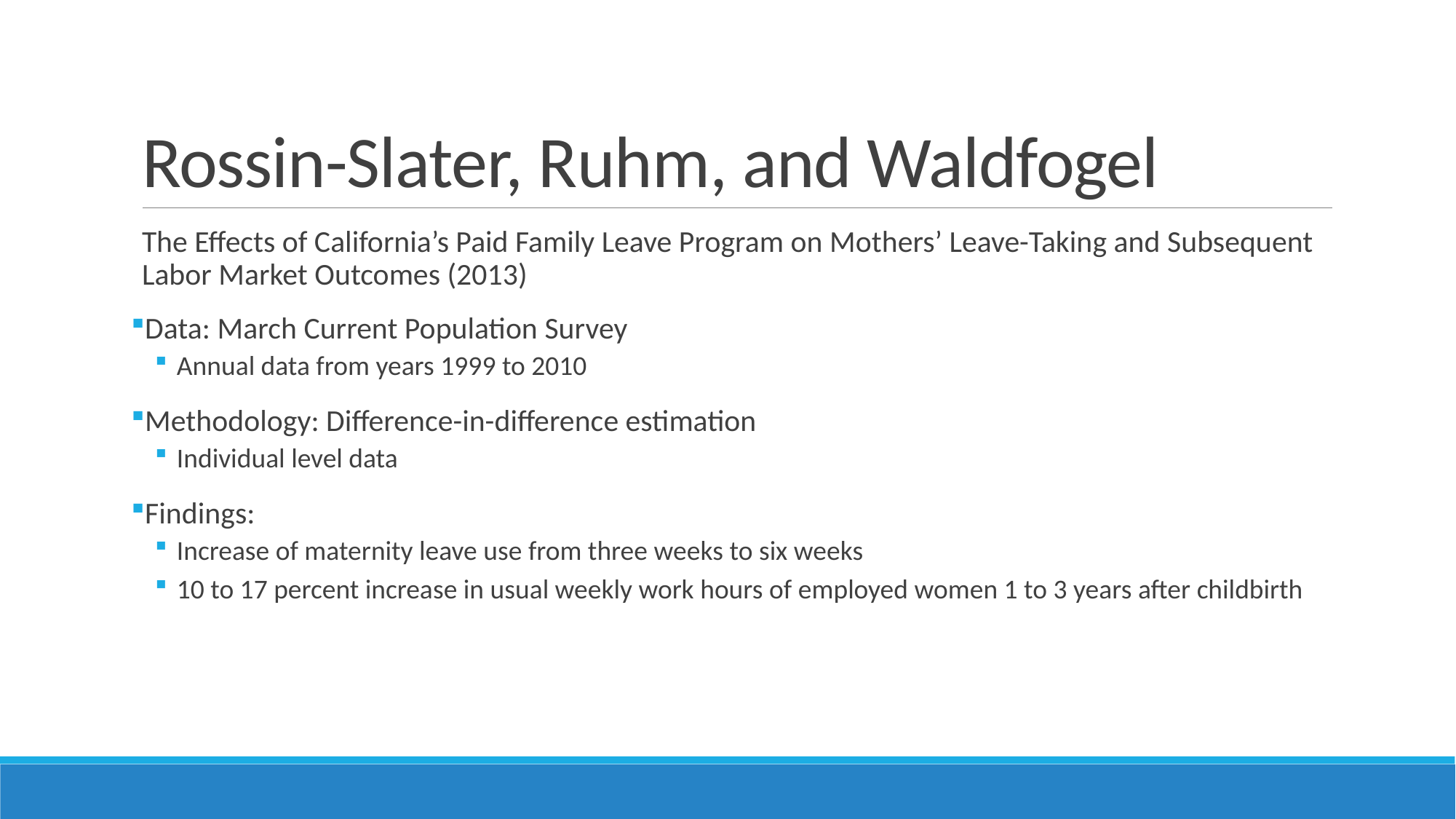

# Rossin-Slater, Ruhm, and Waldfogel
The Effects of California’s Paid Family Leave Program on Mothers’ Leave-Taking and Subsequent Labor Market Outcomes (2013)
Data: March Current Population Survey
Annual data from years 1999 to 2010
Methodology: Difference-in-difference estimation
Individual level data
Findings:
Increase of maternity leave use from three weeks to six weeks
10 to 17 percent increase in usual weekly work hours of employed women 1 to 3 years after childbirth